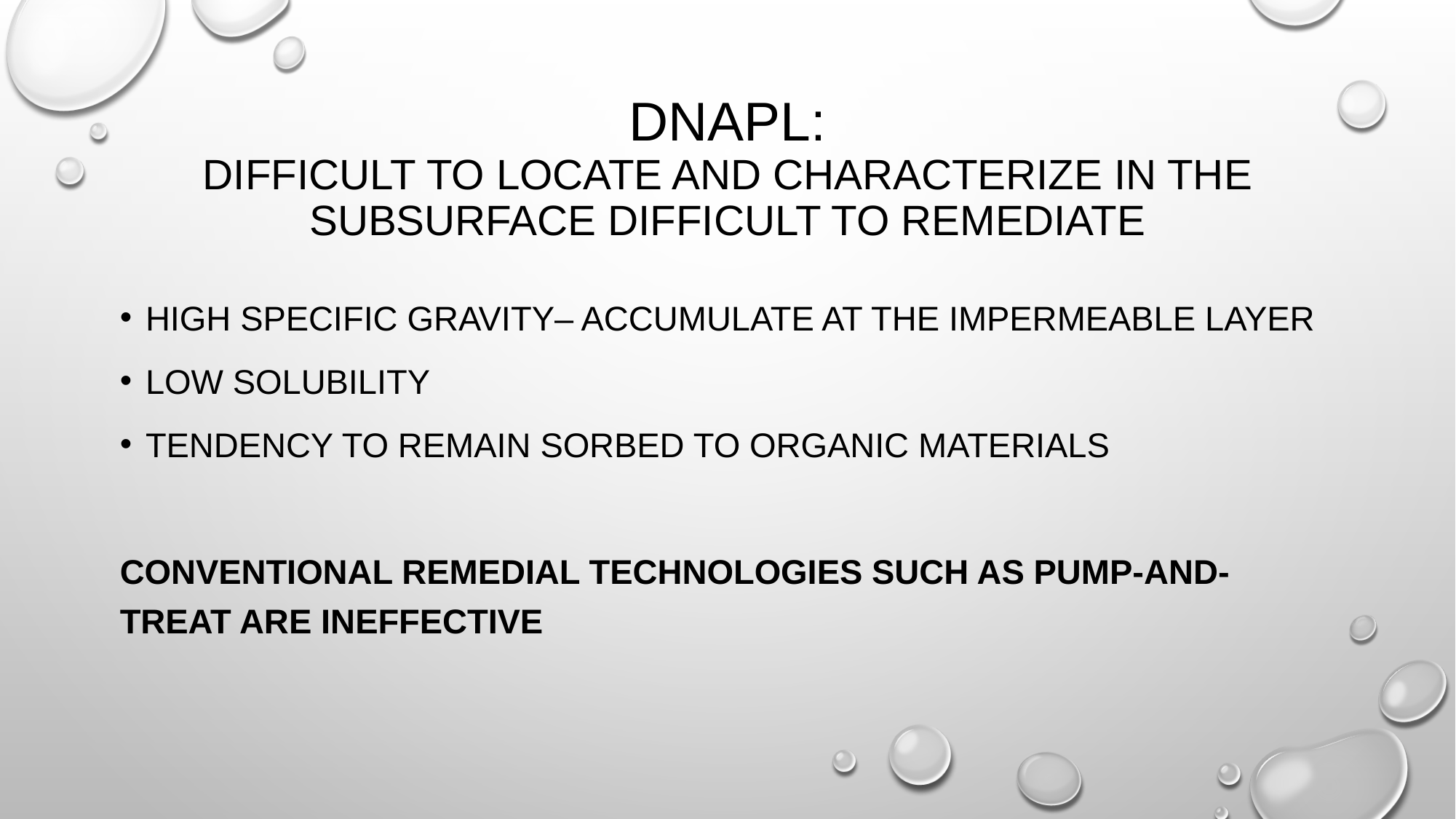

# DNAPL: difficult to locate and characterize in the subsurface DIFFICULT TO REMEDIATE
high specific gravity– ACCUMULATE AT THE IMPERMEABLE LAYER
low solubility
tendency to remain sorbed to organic materials

conventional remedial technologies such as pump-and-treat ARE INEFFECTIVE